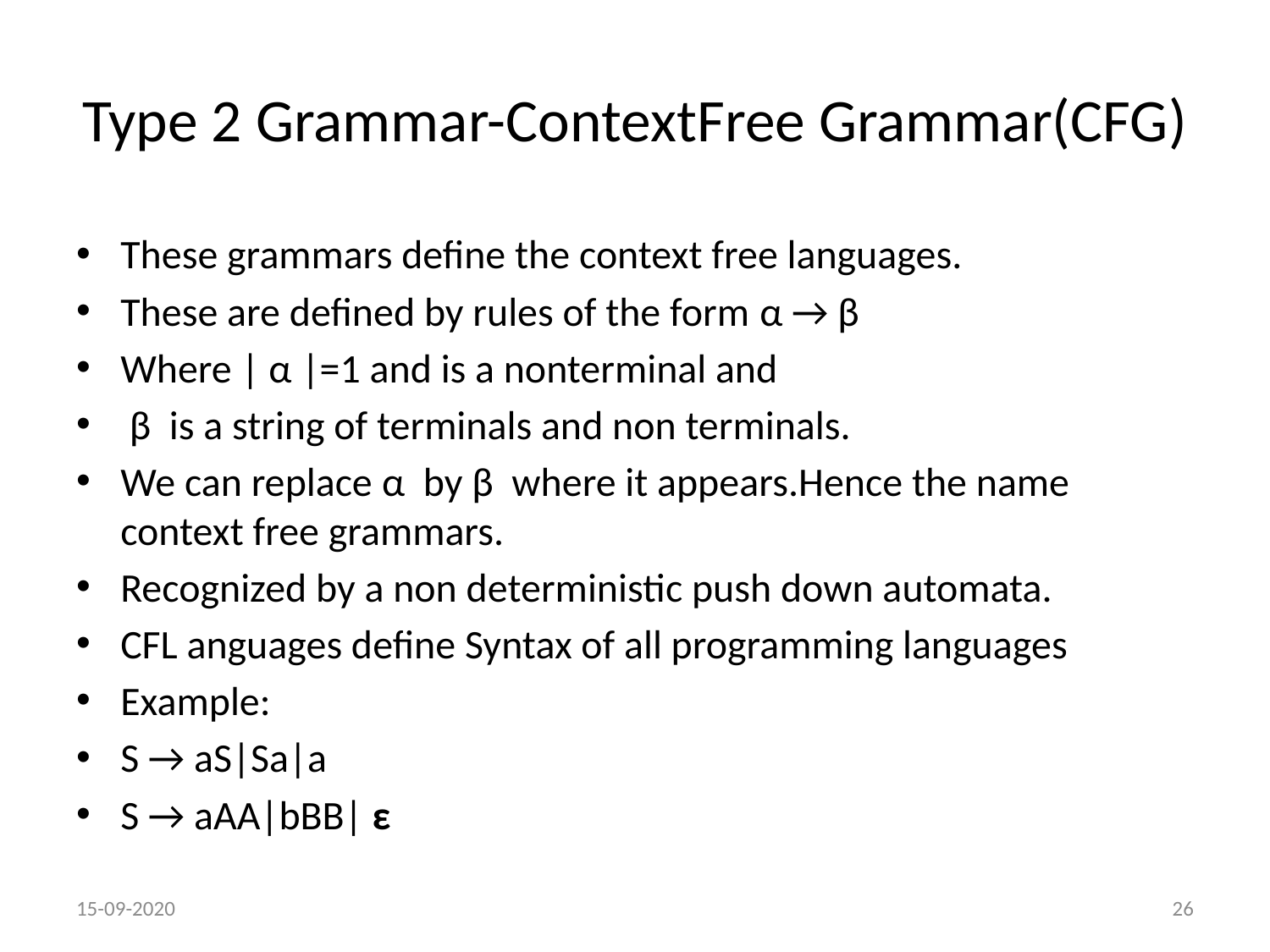

# Type 2 Grammar-ContextFree Grammar(CFG)
These grammars define the context free languages.
These are defined by rules of the form α → β
Where | α |=1 and is a nonterminal and
 β  is a string of terminals and non terminals.
We can replace α  by β  where it appears.Hence the name context free grammars.
Recognized by a non deterministic push down automata.
CFL anguages define Syntax of all programming languages
Example:
S → aS|Sa|a
S → aAA|bBB| ε
15-09-2020

26